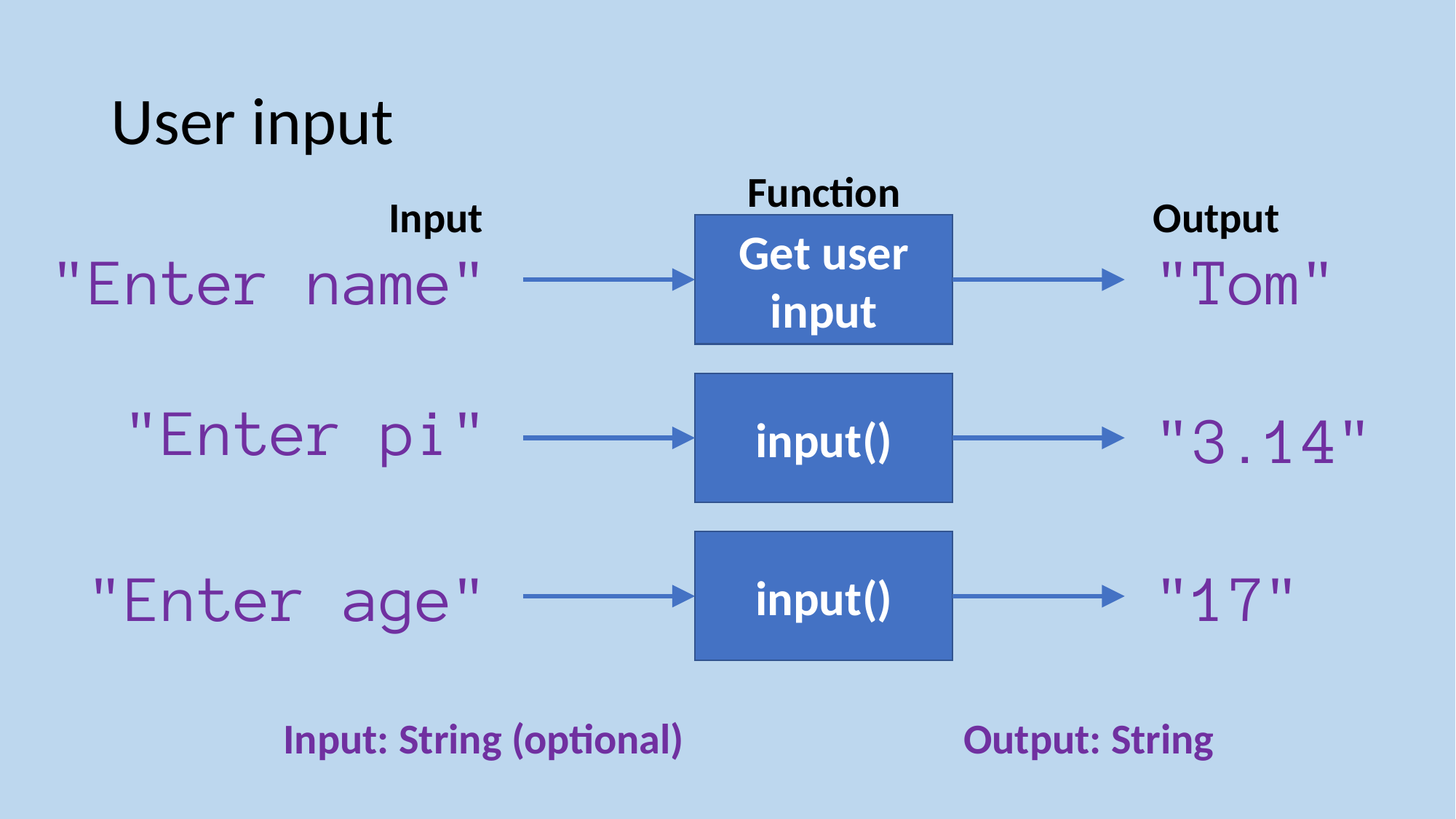

# User input
Function
Input
Output
Get user input
"Tom"
"Enter name"
input()
"Enter pi"
"3.14"
input()
"17"
"Enter age"
Input: String (optional)
Output: String